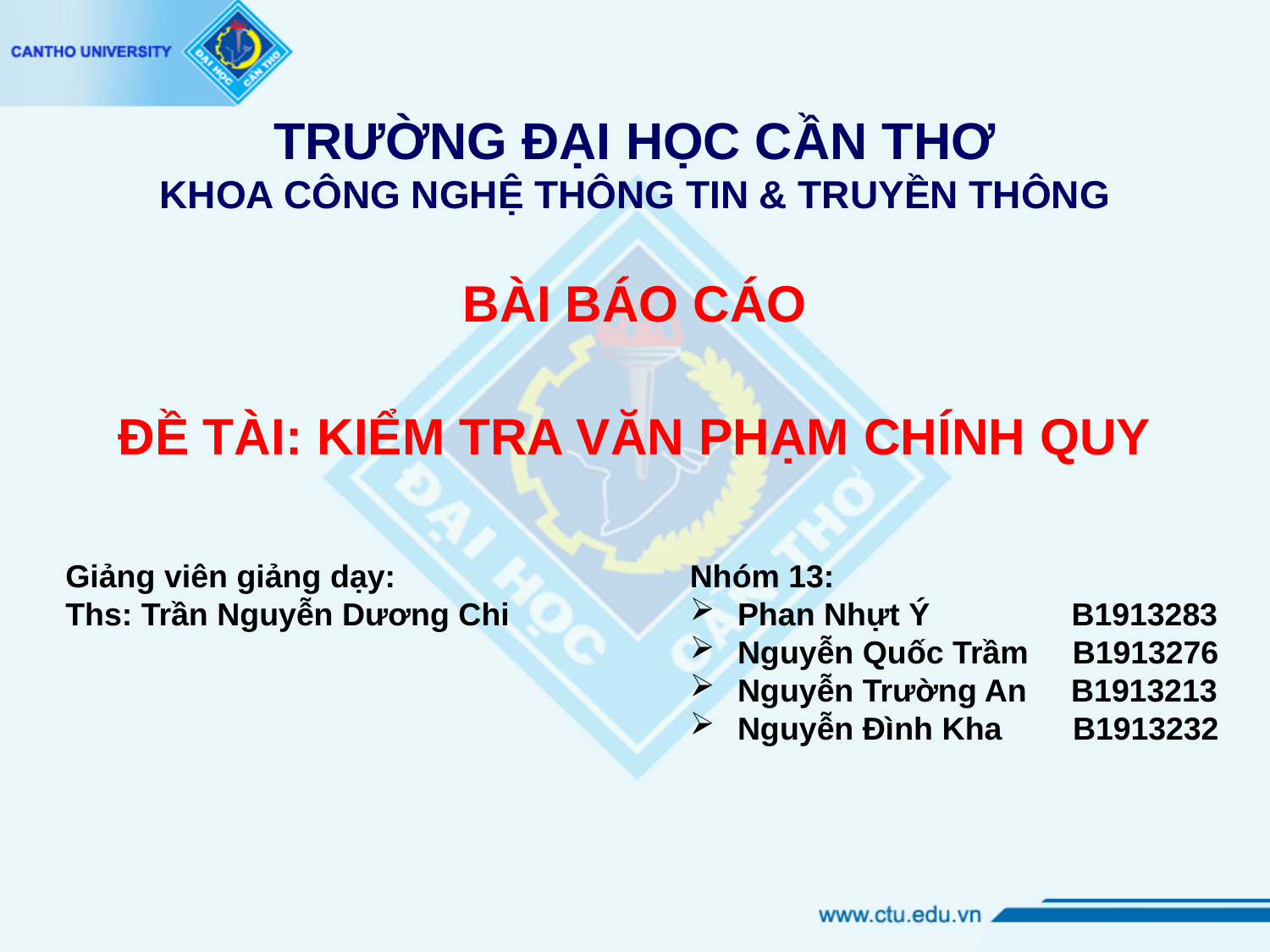

# TRƯỜNG ĐẠI HỌC CẦN THƠ KHOA CÔNG NGHỆ THÔNG TIN & TRUYỀN THÔNG
BÀI BÁO CÁO
ĐỀ TÀI: KIỂM TRA VĂN PHẠM CHÍNH QUY
Giảng viên giảng dạy:
Ths: Trần Nguyễn Dương Chi
Nhóm 13:
Phan Nhựt Ý                B1913283
Nguyễn Quốc Trầm     B1913276
Nguyễn Trường An     B1913213
Nguyễn Đình Kha        B1913232
1